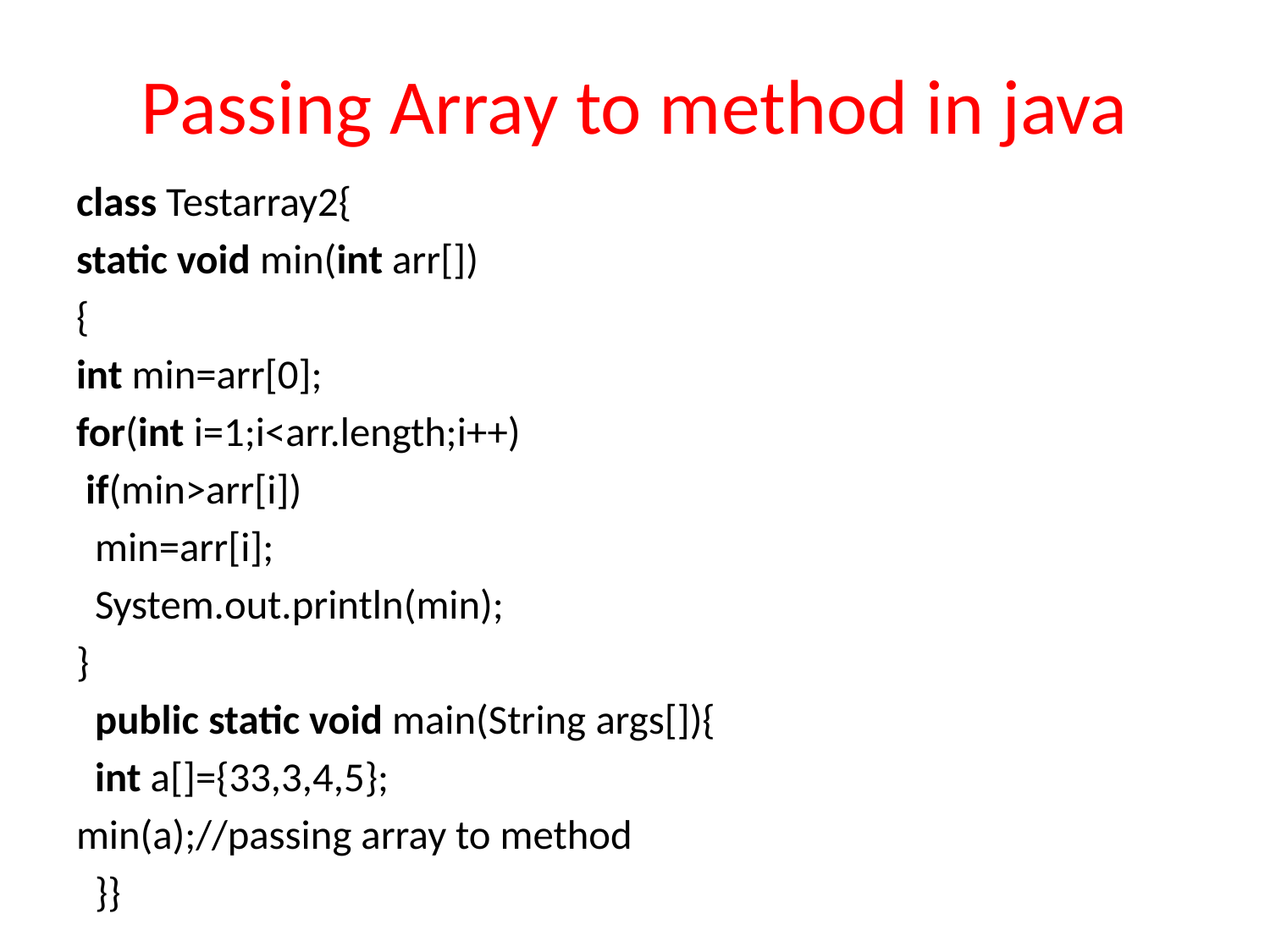

# Passing Array to method in java
class Testarray2{
static void min(int arr[])
{
int min=arr[0];
for(int i=1;i<arr.length;i++)
 if(min>arr[i])
  min=arr[i];
  System.out.println(min);
}
  public static void main(String args[]){
  int a[]={33,3,4,5};
min(a);//passing array to method
  }}